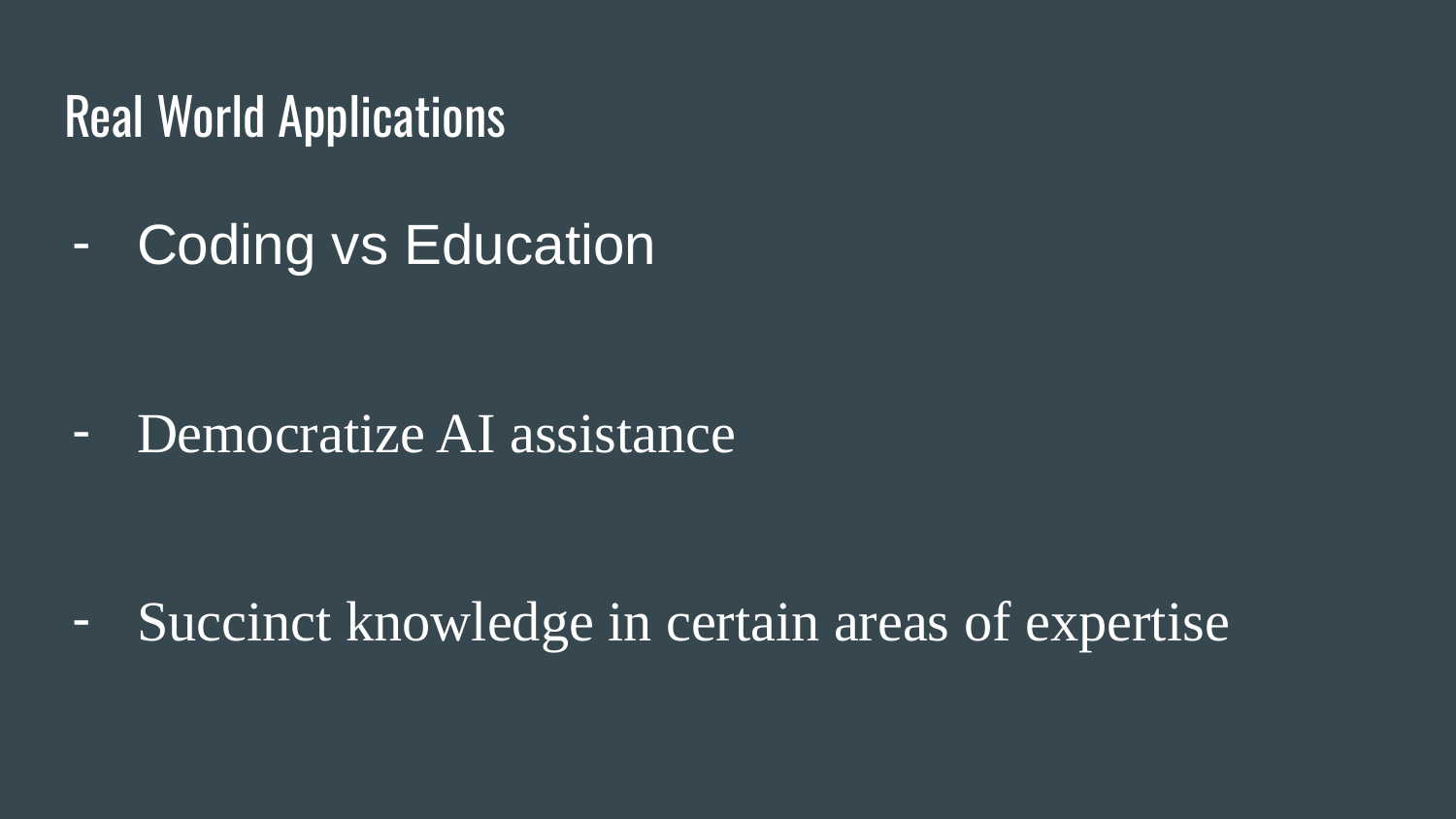

# Real World Applications
Coding vs Education

Democratize AI assistance

Succinct knowledge in certain areas of expertise